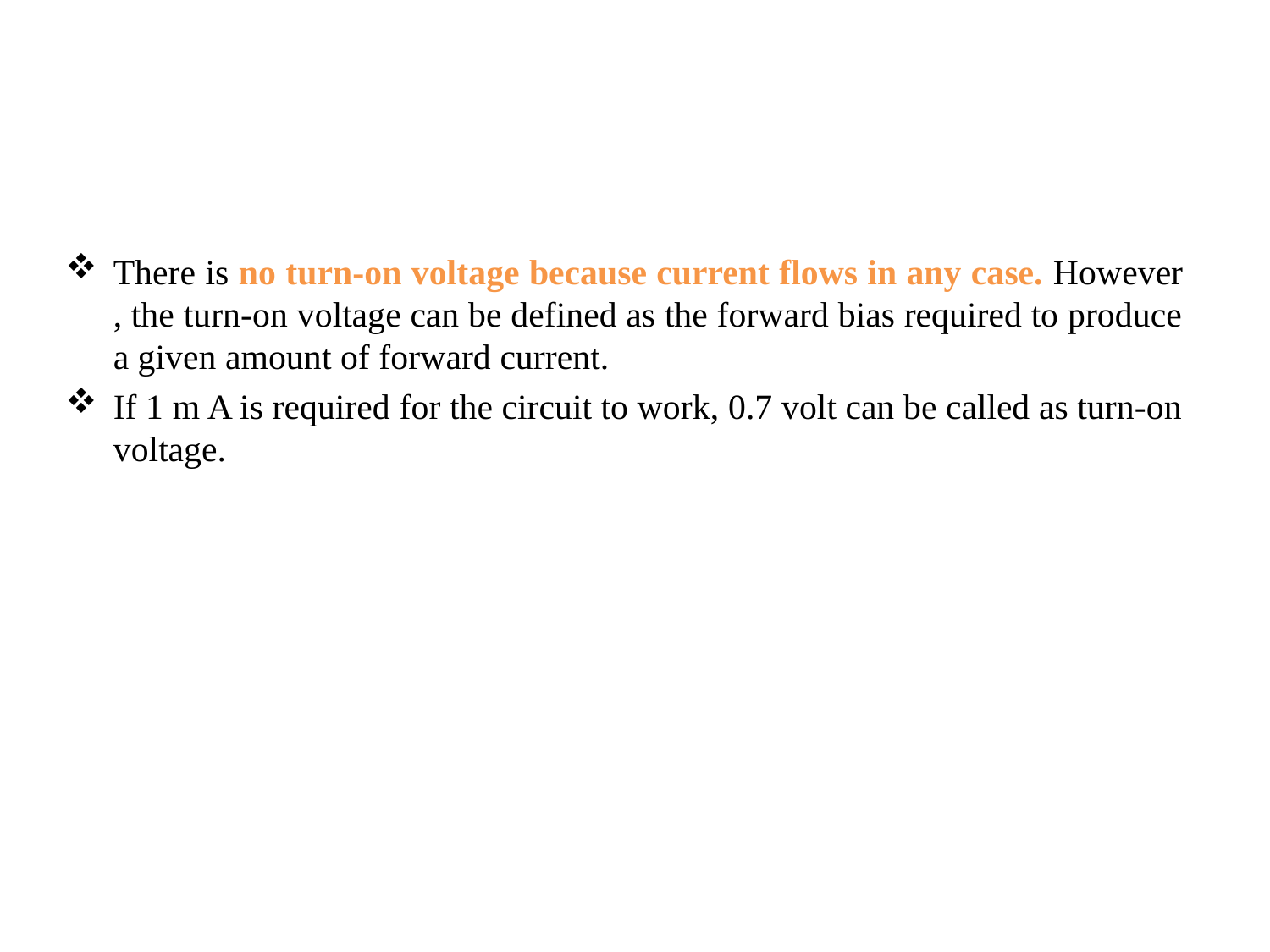

There is no turn-on voltage because current flows in any case. However , the turn-on voltage can be defined as the forward bias required to produce a given amount of forward current.
If 1 m A is required for the circuit to work, 0.7 volt can be called as turn-on voltage.